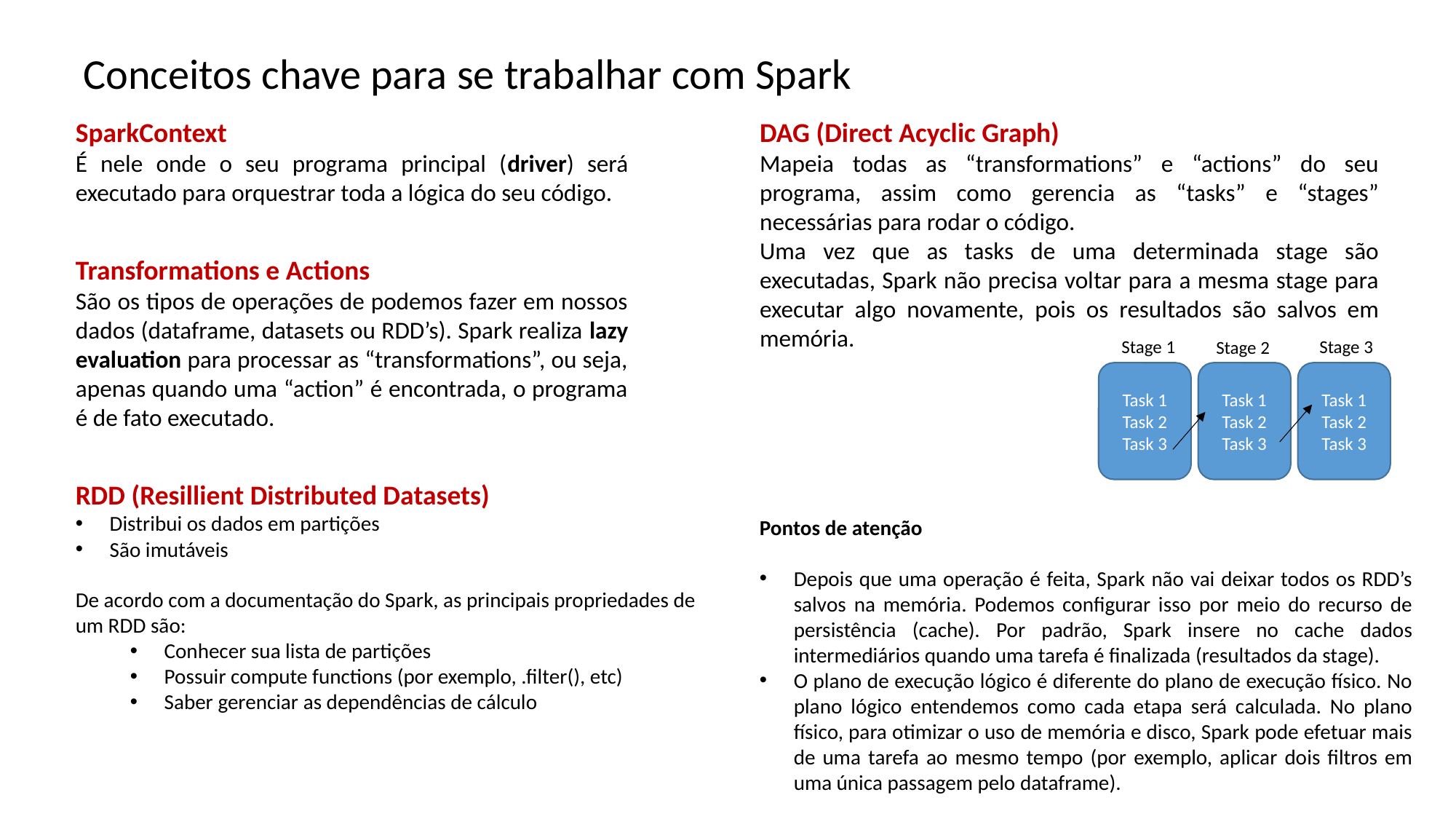

Conceitos chave para se trabalhar com Spark
SparkContext
É nele onde o seu programa principal (driver) será executado para orquestrar toda a lógica do seu código.
DAG (Direct Acyclic Graph)
Mapeia todas as “transformations” e “actions” do seu programa, assim como gerencia as “tasks” e “stages” necessárias para rodar o código.
Uma vez que as tasks de uma determinada stage são executadas, Spark não precisa voltar para a mesma stage para executar algo novamente, pois os resultados são salvos em memória.
Transformations e Actions
São os tipos de operações de podemos fazer em nossos dados (dataframe, datasets ou RDD’s). Spark realiza lazy evaluation para processar as “transformations”, ou seja, apenas quando uma “action” é encontrada, o programa é de fato executado.
Stage 1
Stage 3
Stage 2
Task 1
Task 2
Task 3
Task 1
Task 2
Task 3
Task 1
Task 2
Task 3
RDD (Resillient Distributed Datasets)
Distribui os dados em partições
São imutáveis

De acordo com a documentação do Spark, as principais propriedades de um RDD são:
Conhecer sua lista de partições
Possuir compute functions (por exemplo, .filter(), etc)
Saber gerenciar as dependências de cálculo
Pontos de atenção

Depois que uma operação é feita, Spark não vai deixar todos os RDD’s salvos na memória. Podemos configurar isso por meio do recurso de persistência (cache). Por padrão, Spark insere no cache dados intermediários quando uma tarefa é finalizada (resultados da stage).
O plano de execução lógico é diferente do plano de execução físico. No plano lógico entendemos como cada etapa será calculada. No plano físico, para otimizar o uso de memória e disco, Spark pode efetuar mais de uma tarefa ao mesmo tempo (por exemplo, aplicar dois filtros em uma única passagem pelo dataframe).